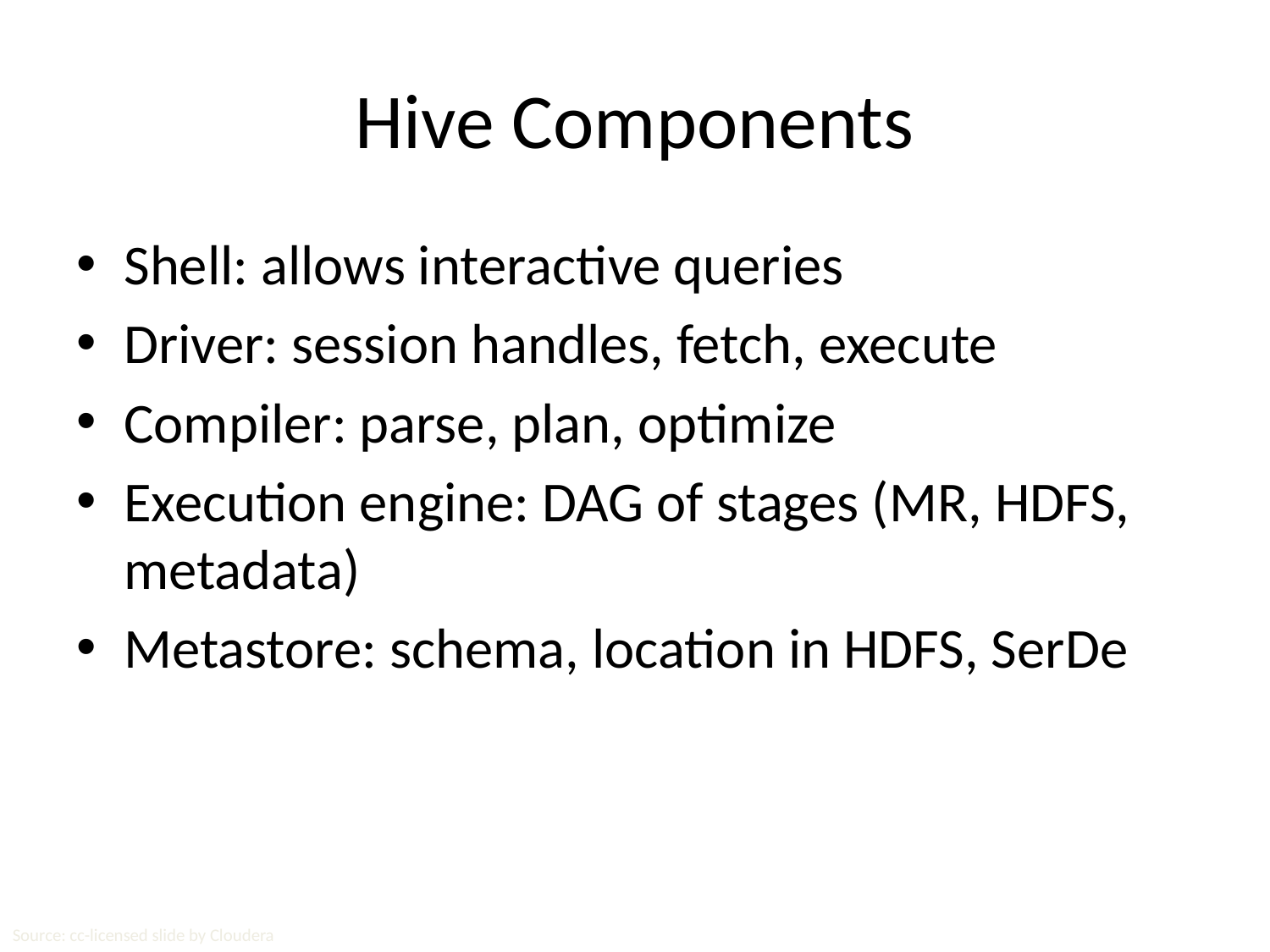

# Hive Components
Shell: allows interactive queries
Driver: session handles, fetch, execute
Compiler: parse, plan, optimize
Execution engine: DAG of stages (MR, HDFS, metadata)
Metastore: schema, location in HDFS, SerDe
Source: cc-licensed slide by Cloudera